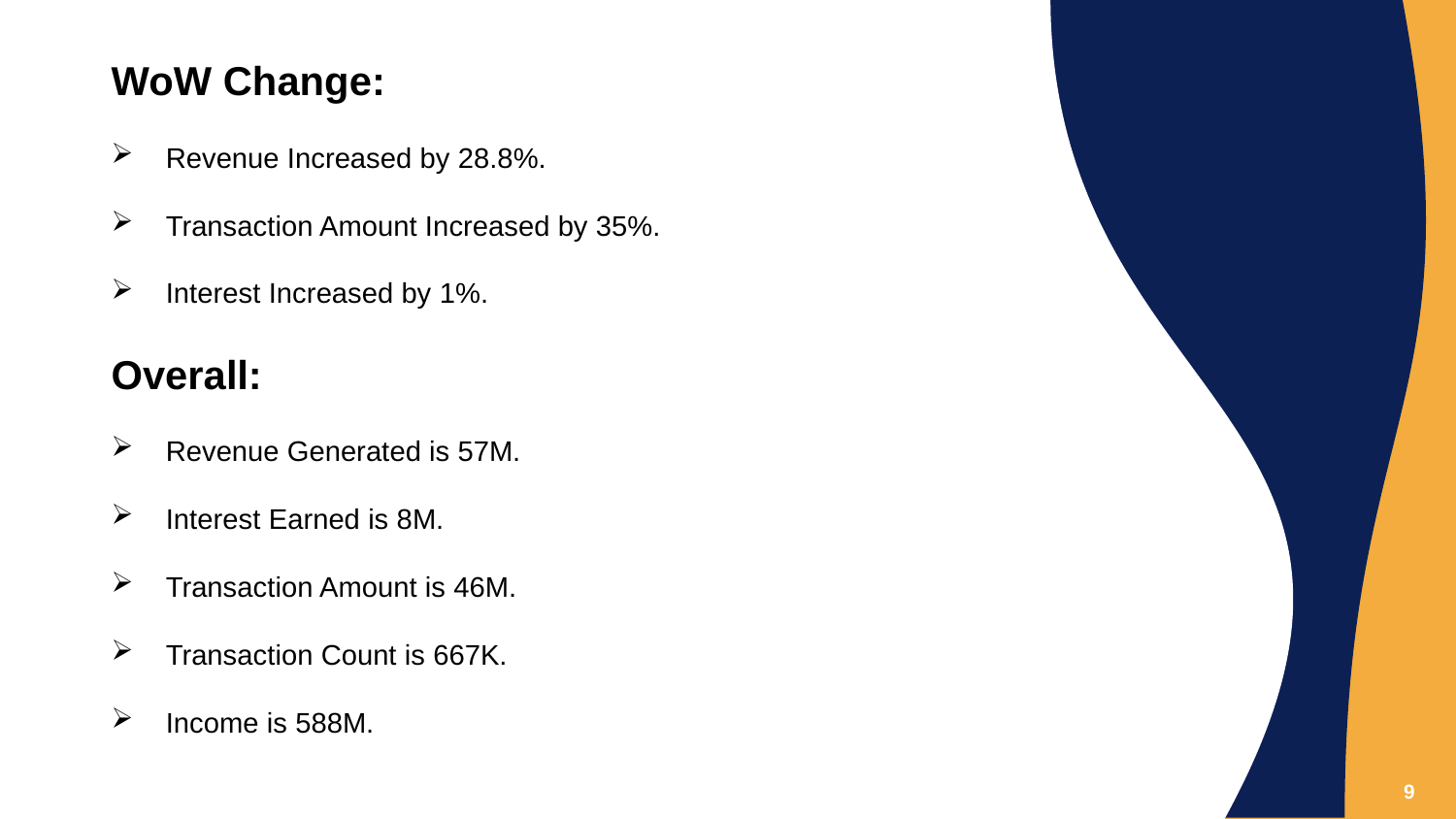

WoW Change:
Revenue Increased by 28.8%.
Transaction Amount Increased by 35%.
Interest Increased by 1%.

Overall:
Revenue Generated is 57M.
Interest Earned is 8M.
Transaction Amount is 46M.
Transaction Count is 667K.
Income is 588M.

9